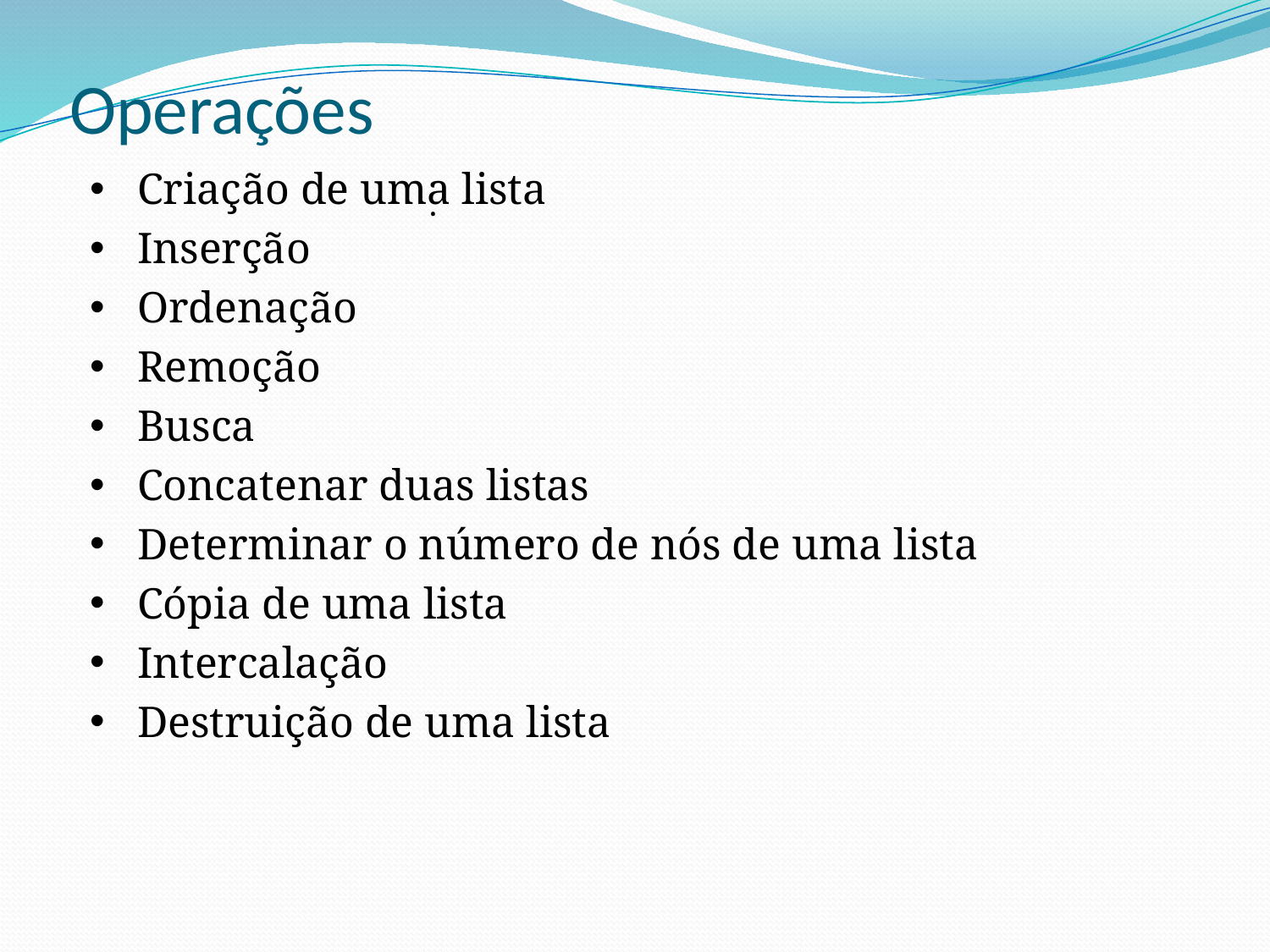

# Operações
Criação de uma lista
Inserção
Ordenação
Remoção
Busca
Concatenar duas listas
Determinar o número de nós de uma lista
Cópia de uma lista
Intercalação
Destruição de uma lista

.